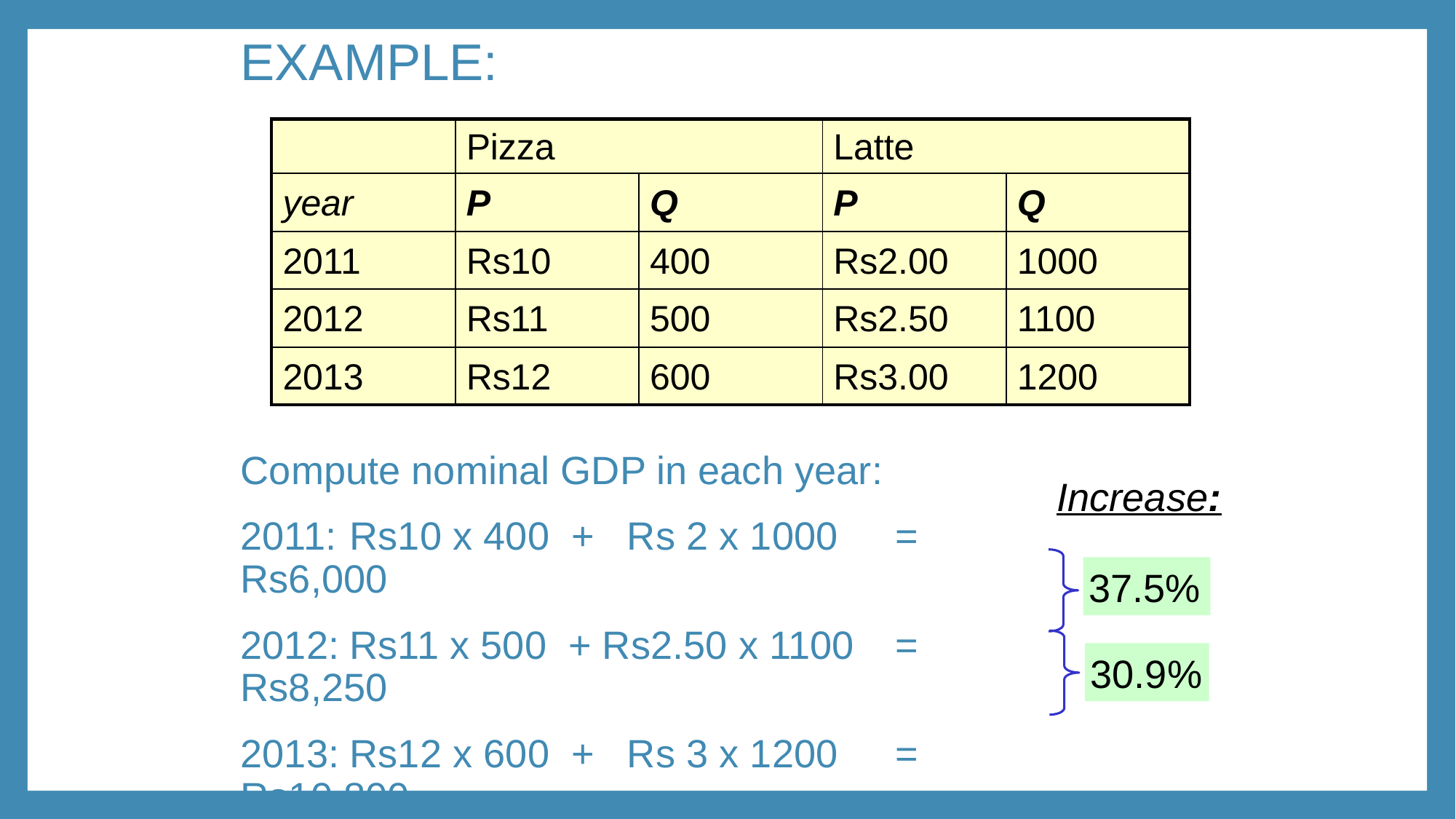

EXAMPLE:
|  | Pizza |  | Latte |  |
| --- | --- | --- | --- | --- |
| year | P | Q | P | Q |
| 2011 | Rs10 | 400 | Rs2.00 | 1000 |
| 2012 | Rs11 | 500 | Rs2.50 | 1100 |
| 2013 | Rs12 | 600 | Rs3.00 | 1200 |
Compute nominal GDP in each year:
2011:	Rs10 x 400  +   Rs 2 x 1000  	=   Rs6,000
2012:	Rs11 x 500  + Rs2.50 x 1100 	=   Rs8,250
2013:	Rs12 x 600  +   Rs 3 x 1200 	=  Rs10,800
Increase:

37.5%

30.9%